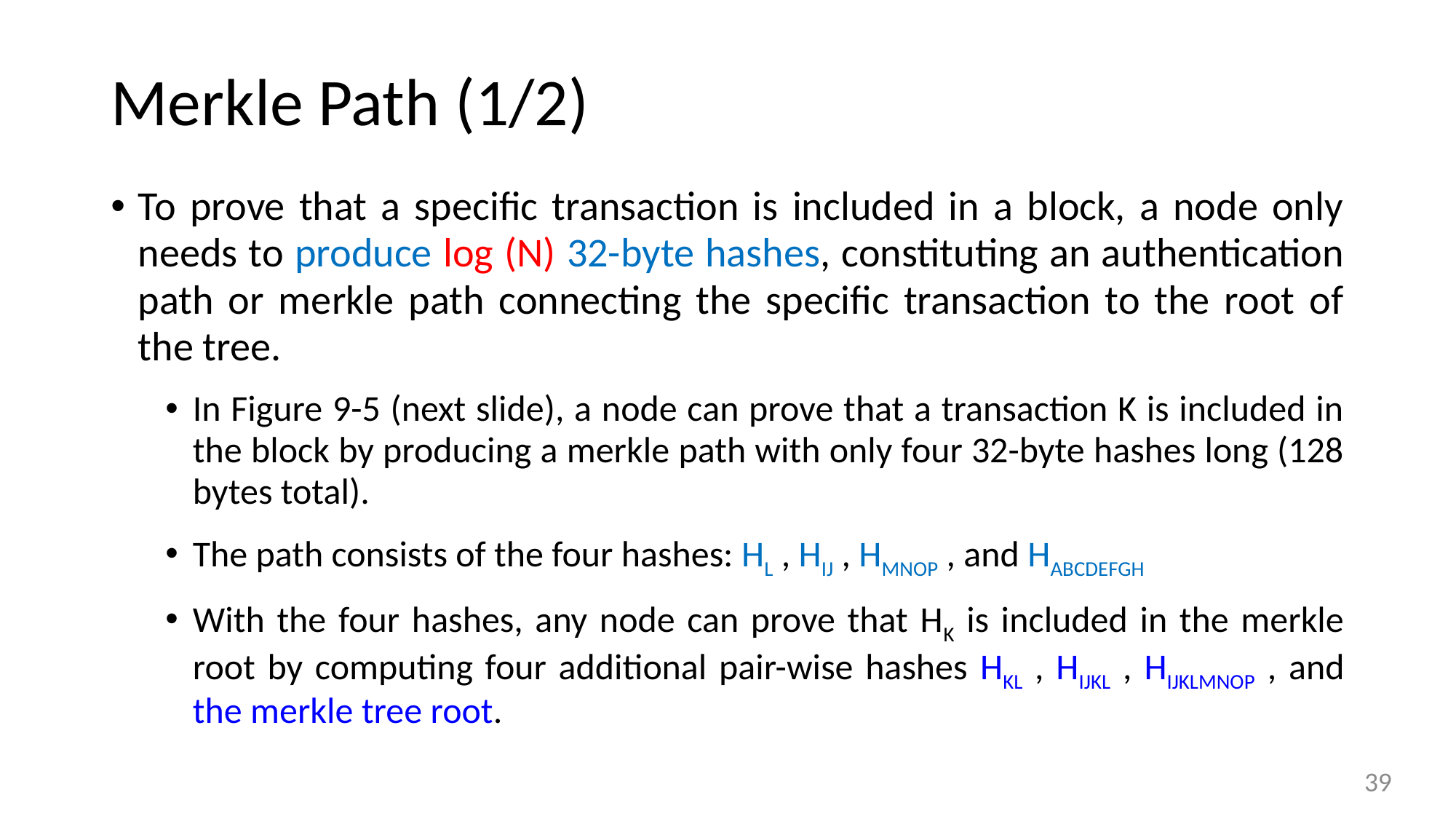

# Merkle Path (1/2)
To prove that a specific transaction is included in a block, a node only needs to produce log (N) 32-byte hashes, constituting an authentication path or merkle path connecting the specific transaction to the root of the tree.
In Figure 9-5 (next slide), a node can prove that a transaction K is included in the block by producing a merkle path with only four 32-byte hashes long (128 bytes total).
The path consists of the four hashes: HL , HIJ , HMNOP , and HABCDEFGH
With the four hashes, any node can prove that HK is included in the merkle root by computing four additional pair-wise hashes HKL , HIJKL , HIJKLMNOP , and the merkle tree root.
39